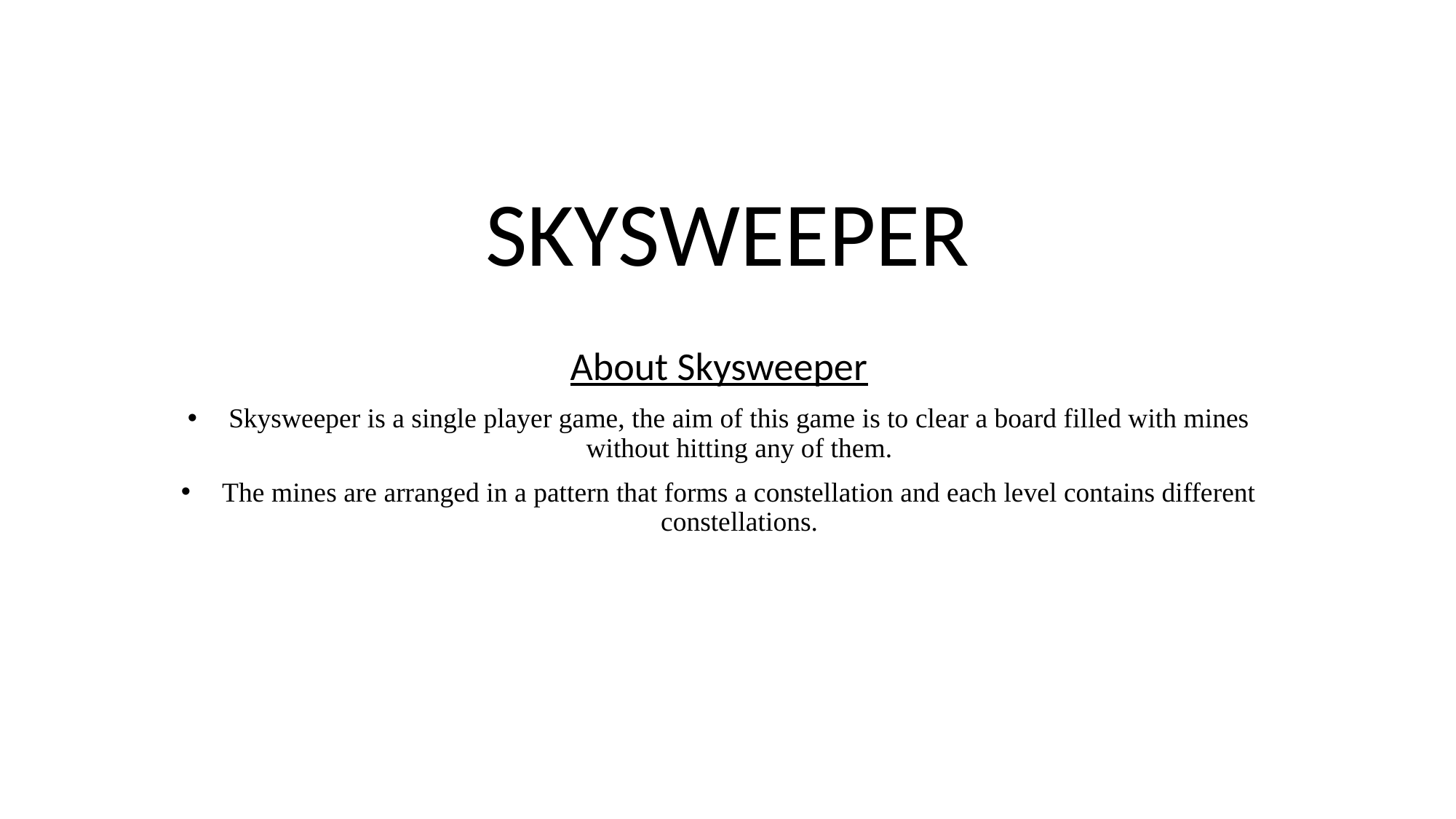

# SKYSWEEPER
About Skysweeper
Skysweeper is a single player game, the aim of this game is to clear a board filled with mines without hitting any of them.
The mines are arranged in a pattern that forms a constellation and each level contains different constellations.